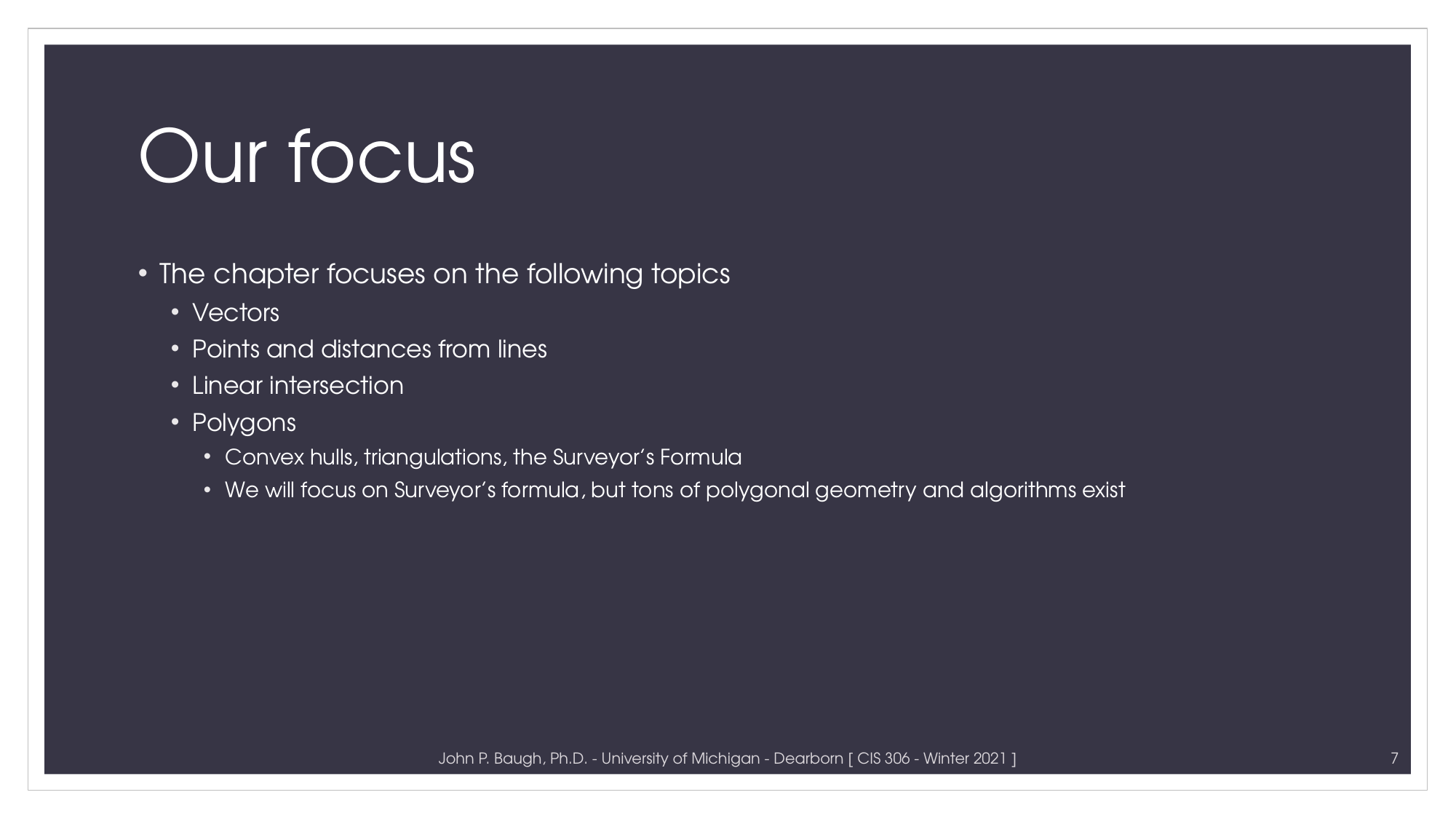

# Our focus
The chapter focuses on the following topics
Vectors
Points and distances from lines
Linear intersection
Polygons
Convex hulls, triangulations, the Surveyor’s Formula
We will focus on Surveyor’s formula, but tons of polygonal geometry and algorithms exist
John P. Baugh, Ph.D. - University of Michigan - Dearborn [ CIS 306 - Winter 2021 ]
7